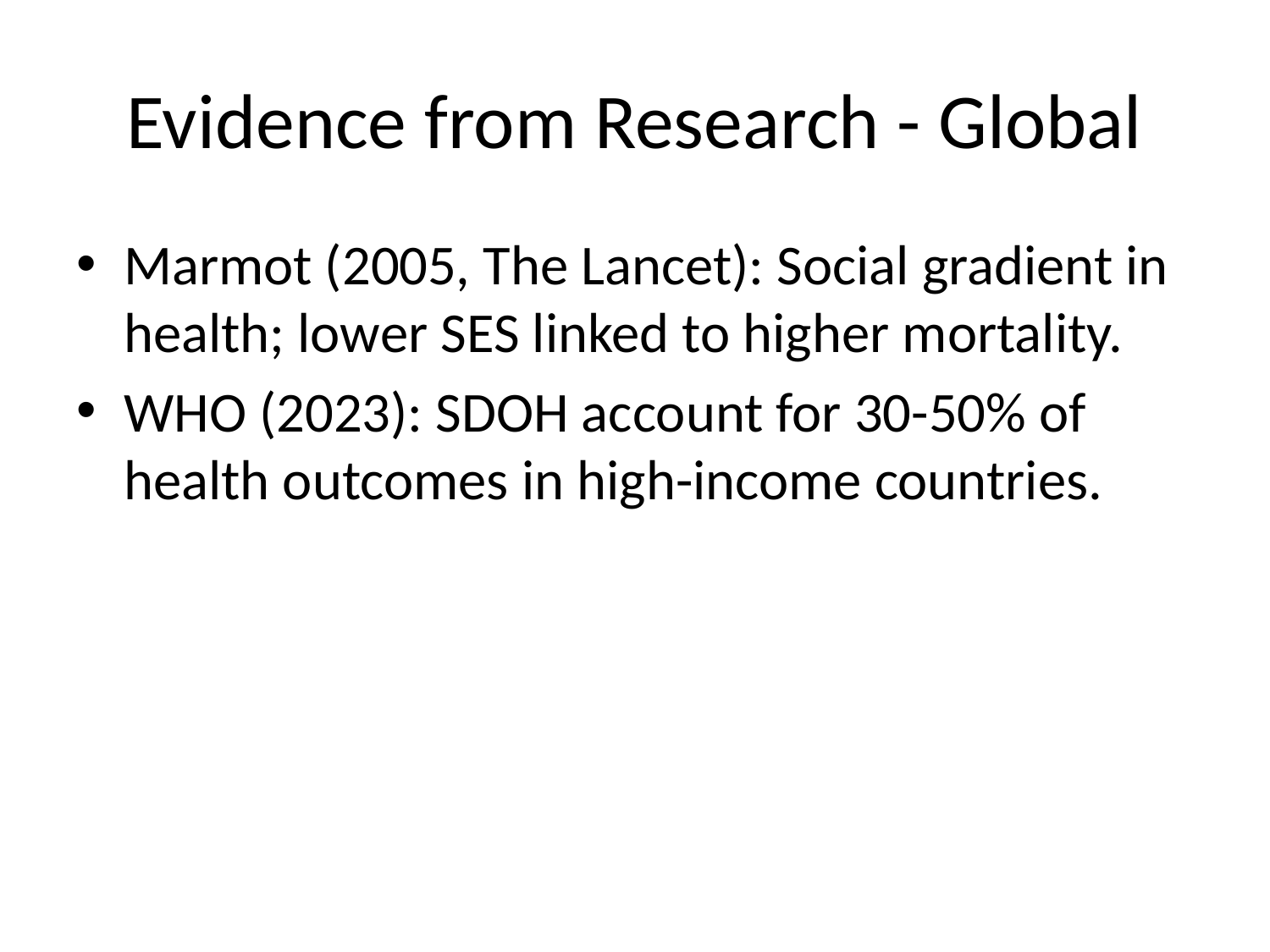

# Evidence from Research - Global
Marmot (2005, The Lancet): Social gradient in health; lower SES linked to higher mortality.
WHO (2023): SDOH account for 30-50% of health outcomes in high-income countries.